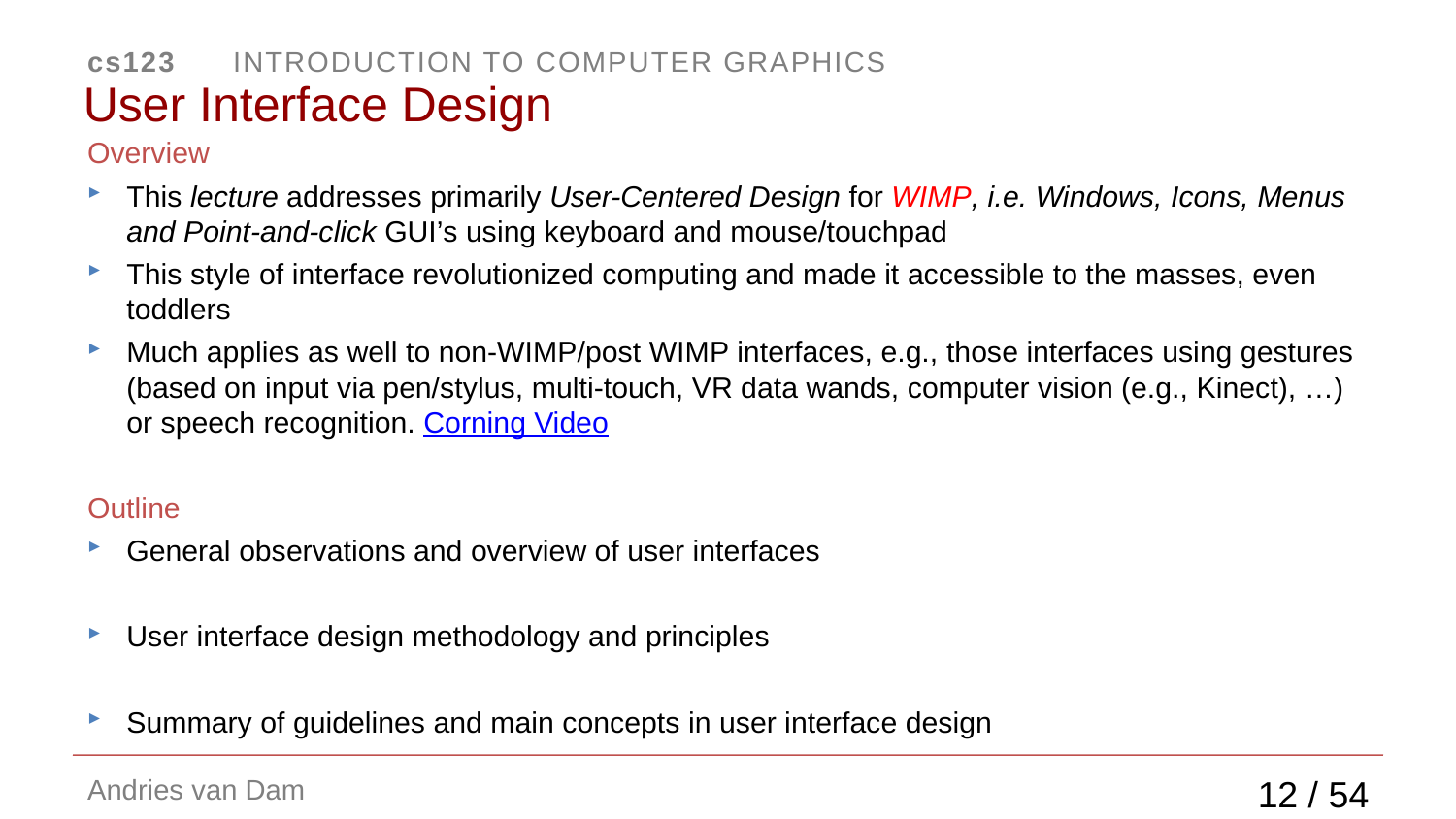

# User Interface Design
Overview
This lecture addresses primarily User-Centered Design for WIMP, i.e. Windows, Icons, Menus and Point-and-click GUI’s using keyboard and mouse/touchpad
This style of interface revolutionized computing and made it accessible to the masses, even toddlers
Much applies as well to non-WIMP/post WIMP interfaces, e.g., those interfaces using gestures (based on input via pen/stylus, multi-touch, VR data wands, computer vision (e.g., Kinect), …) or speech recognition. Corning Video

Outline
General observations and overview of user interfaces

User interface design methodology and principles

Summary of guidelines and main concepts in user interface design